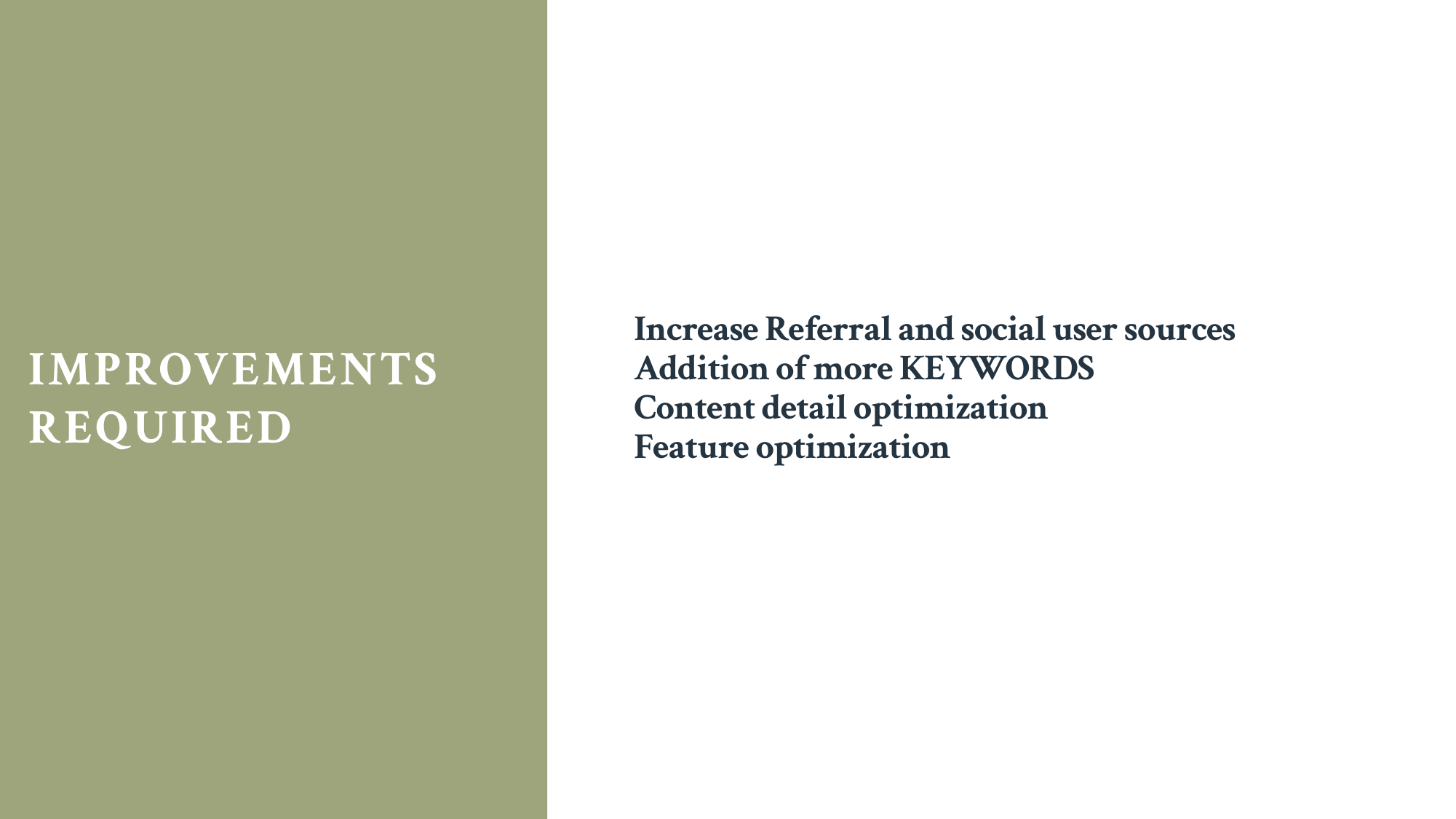

Improvements Required
# Increase Referral and social user sources Addition of more KEYWORDS Content detail optimization Feature optimization